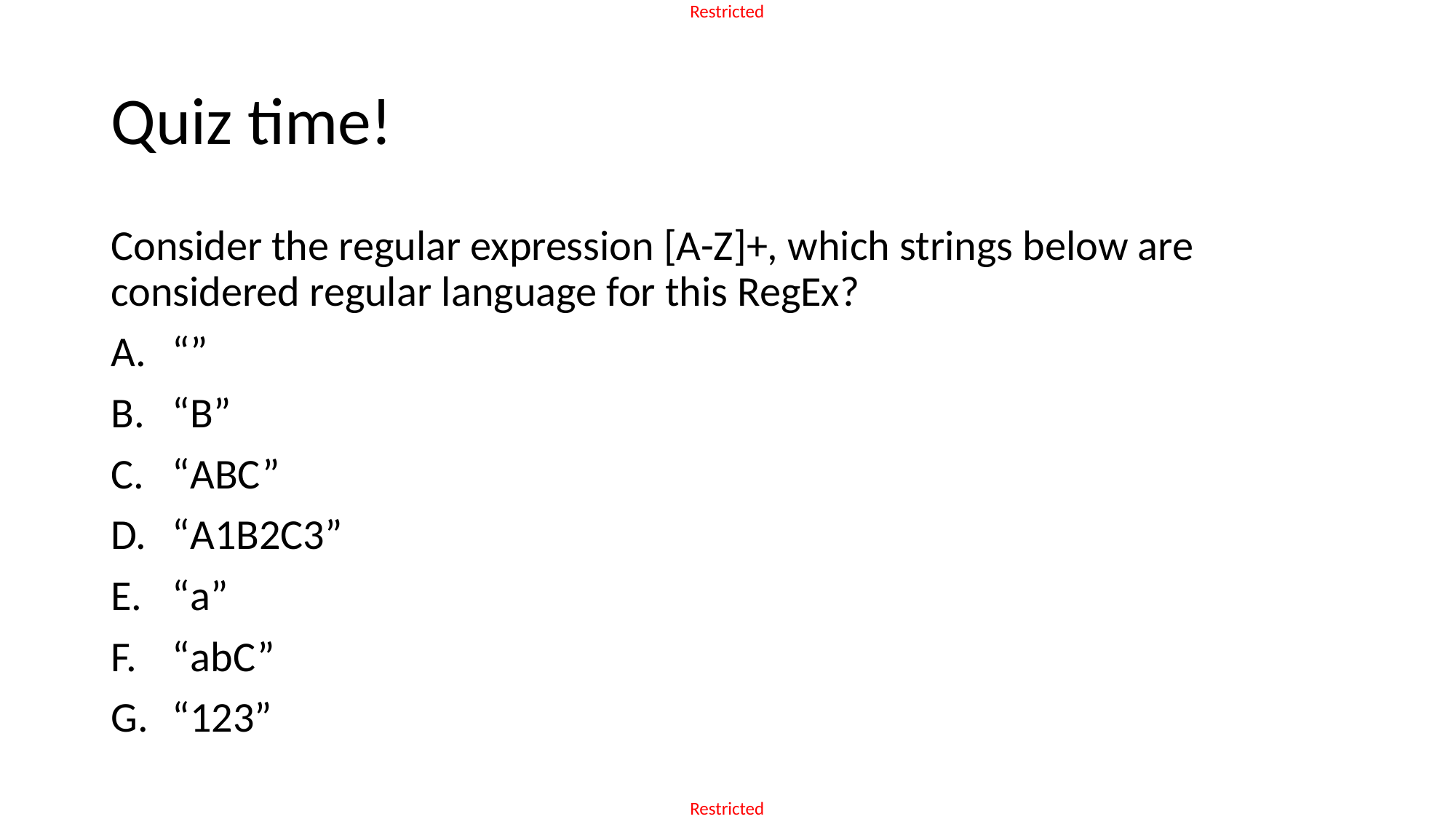

# Quiz time!
Consider the regular expression [A-Z]+, which strings below are considered regular language for this RegEx?
“”
“B”
“ABC”
“A1B2C3”
“a”
“abC”
“123”